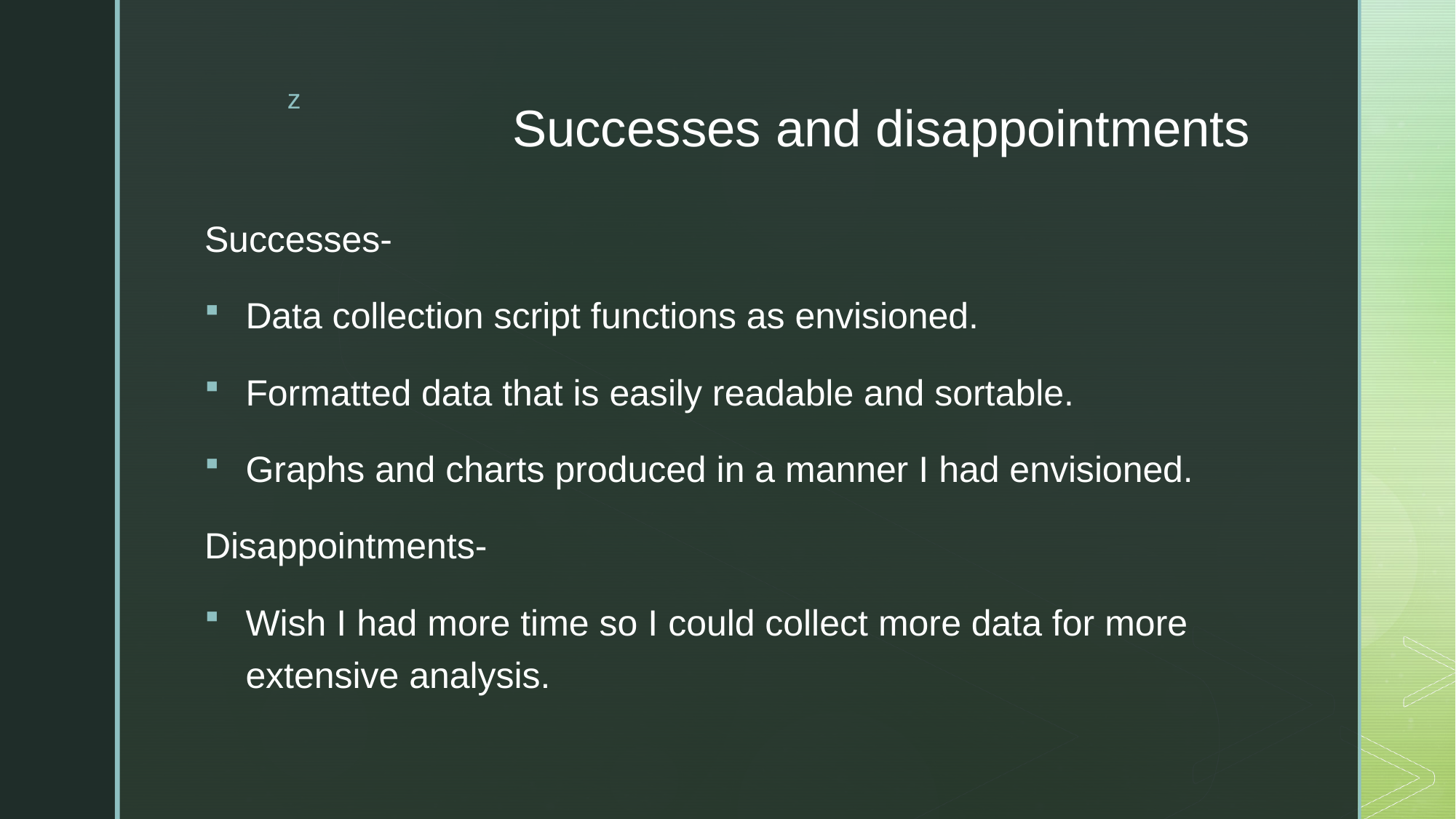

# Successes and disappointments
Successes-
Data collection script functions as envisioned.
Formatted data that is easily readable and sortable.
Graphs and charts produced in a manner I had envisioned.
Disappointments-
Wish I had more time so I could collect more data for more extensive analysis.